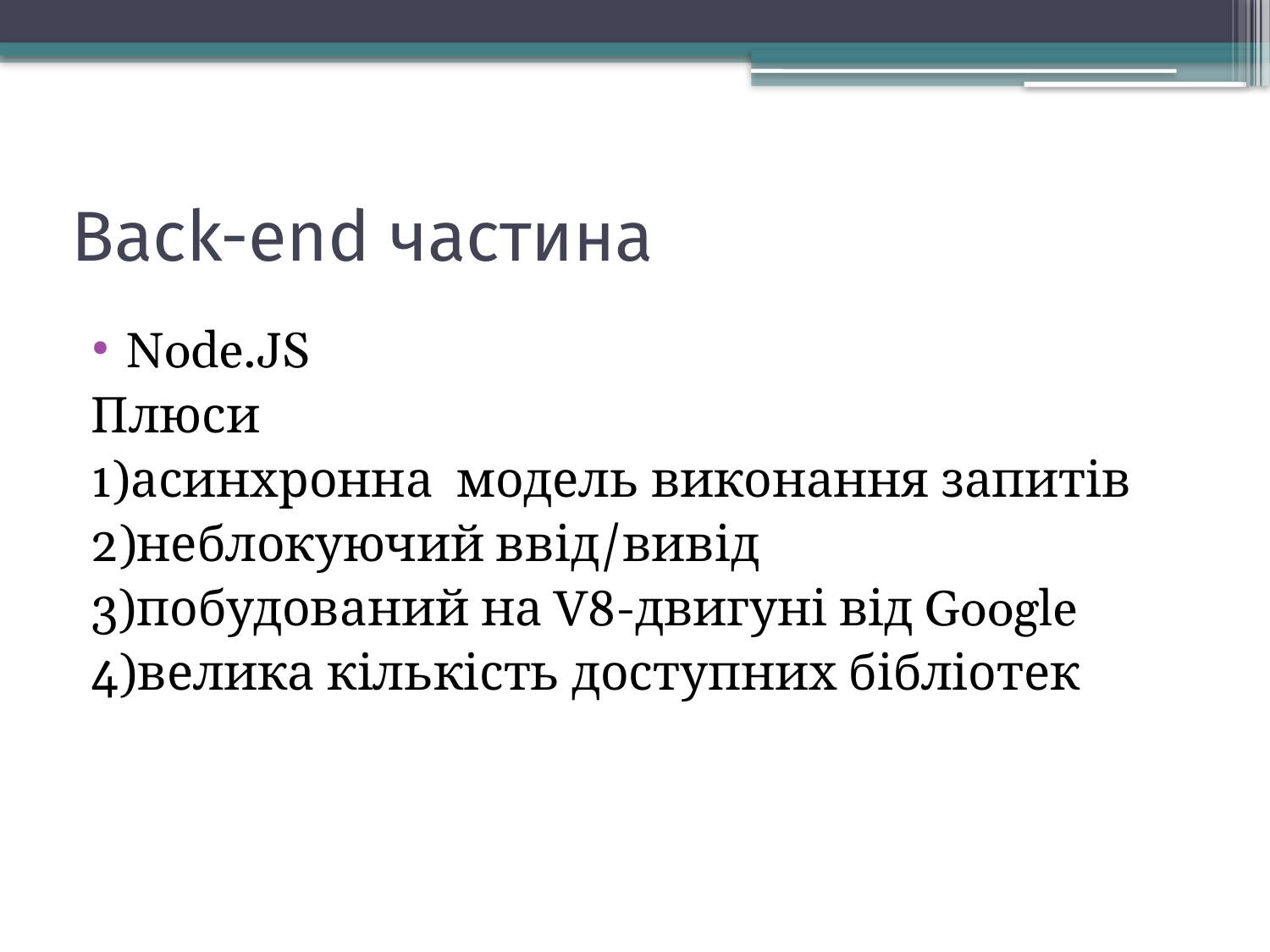

# Back-end частина
Node.JS
Плюси
1)асинхронна  модель виконання запитів
2)неблокуючий ввід/вивід
3)побудований на V8-двигуні від Google
4)велика кількість доступних бібліотек